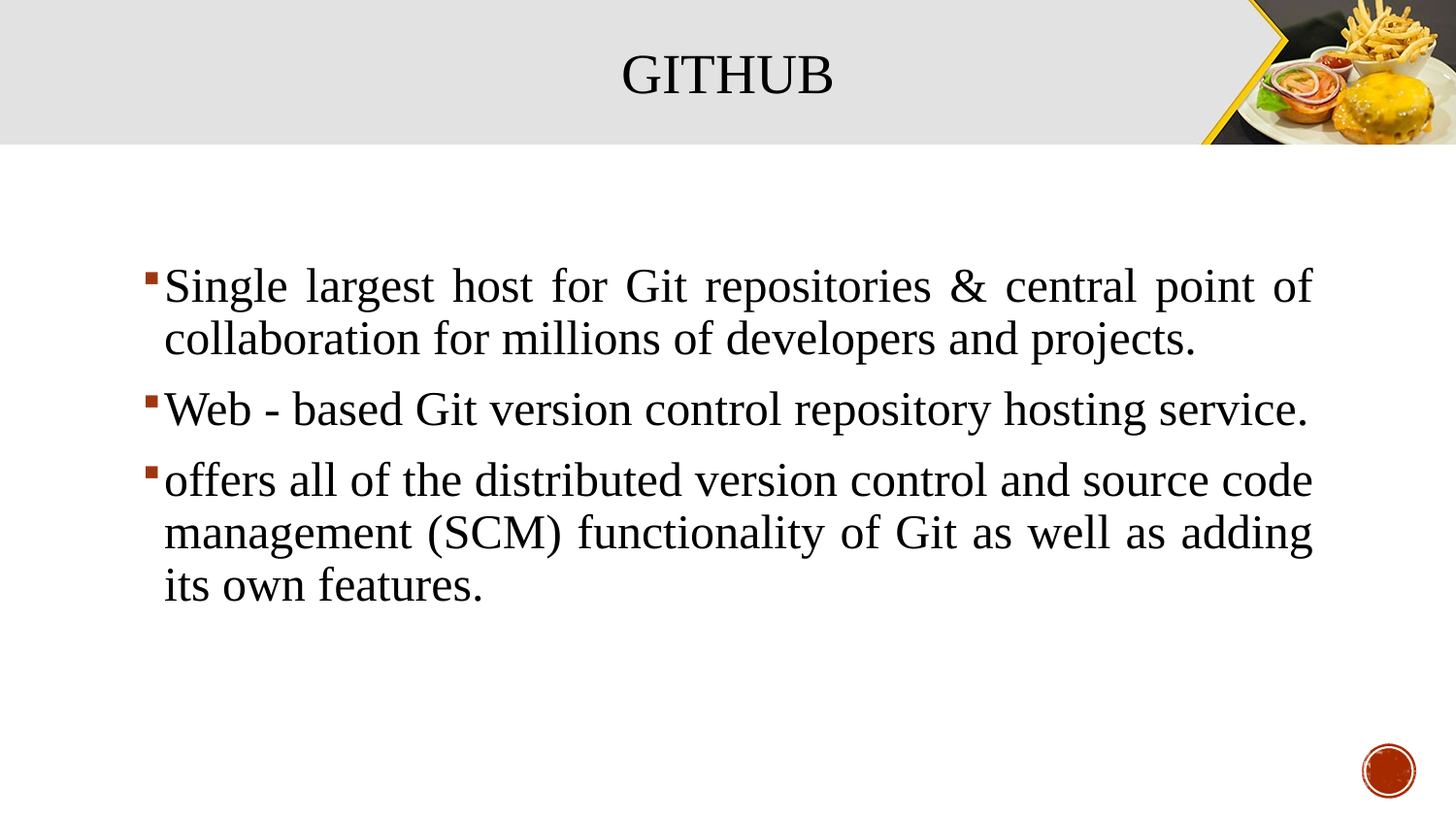

# GitHUb
Single largest host for Git repositories & central point of collaboration for millions of developers and projects.
Web - based Git version control repository hosting service.
offers all of the distributed version control and source code management (SCM) functionality of Git as well as adding its own features.